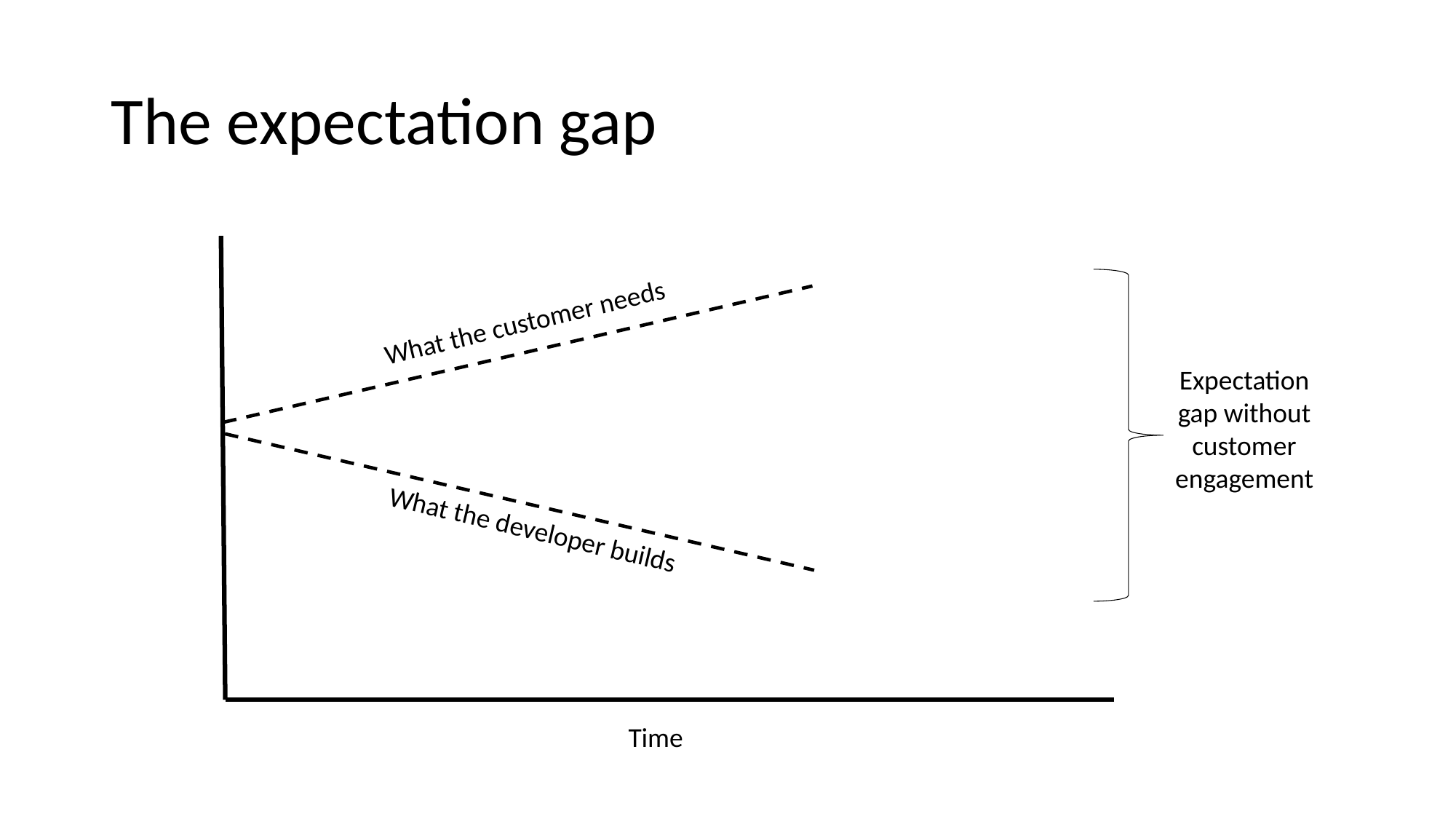

# The expectation gap

What the customer needs
Expectation
gap without
customer
engagement
What the developer builds
Time